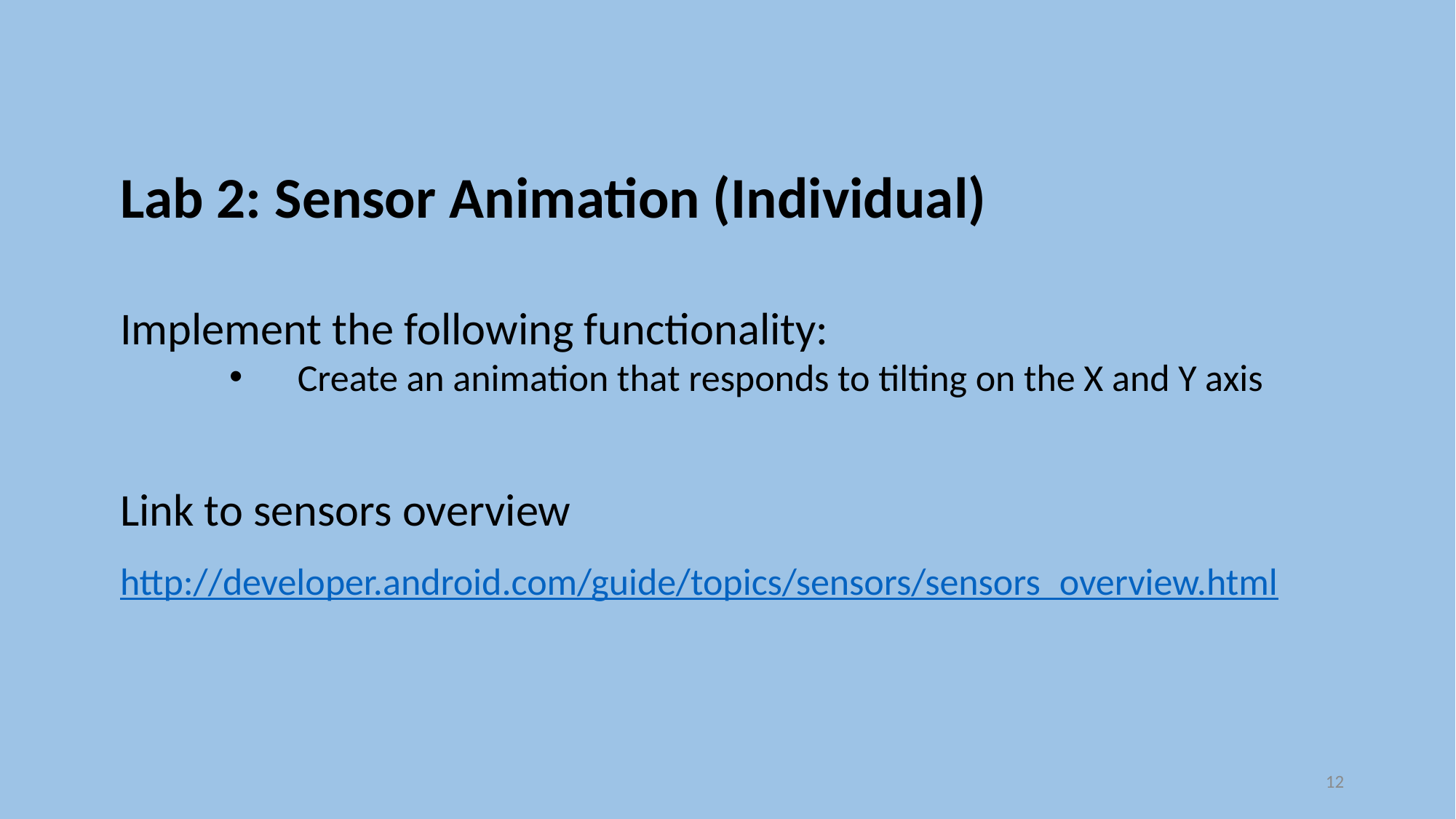

Lab 2: Sensor Animation (Individual)

Implement the following functionality:
Create an animation that responds to tilting on the X and Y axis

	Link to sensors overview
	http://developer.android.com/guide/topics/sensors/sensors_overview.html
12